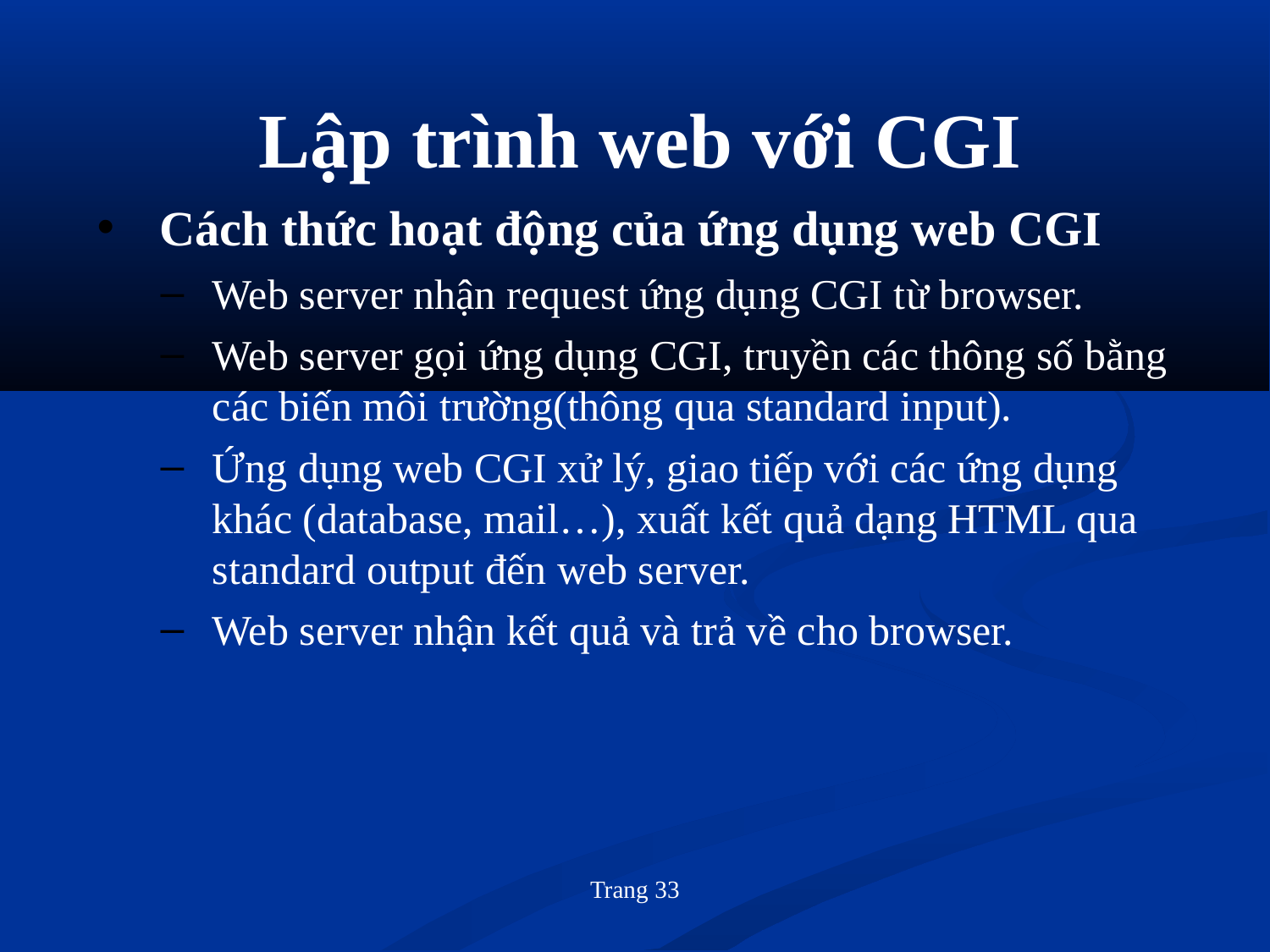

Lập trình web với CGI
Cách thức hoạt động của ứng dụng web CGI
Web server nhận request ứng dụng CGI từ browser.
Web server gọi ứng dụng CGI, truyền các thông số bằng các biến môi trường(thông qua standard input).
Ứng dụng web CGI xử lý, giao tiếp với các ứng dụng khác (database, mail…), xuất kết quả dạng HTML qua standard output đến web server.
Web server nhận kết quả và trả về cho browser.
Trang 33